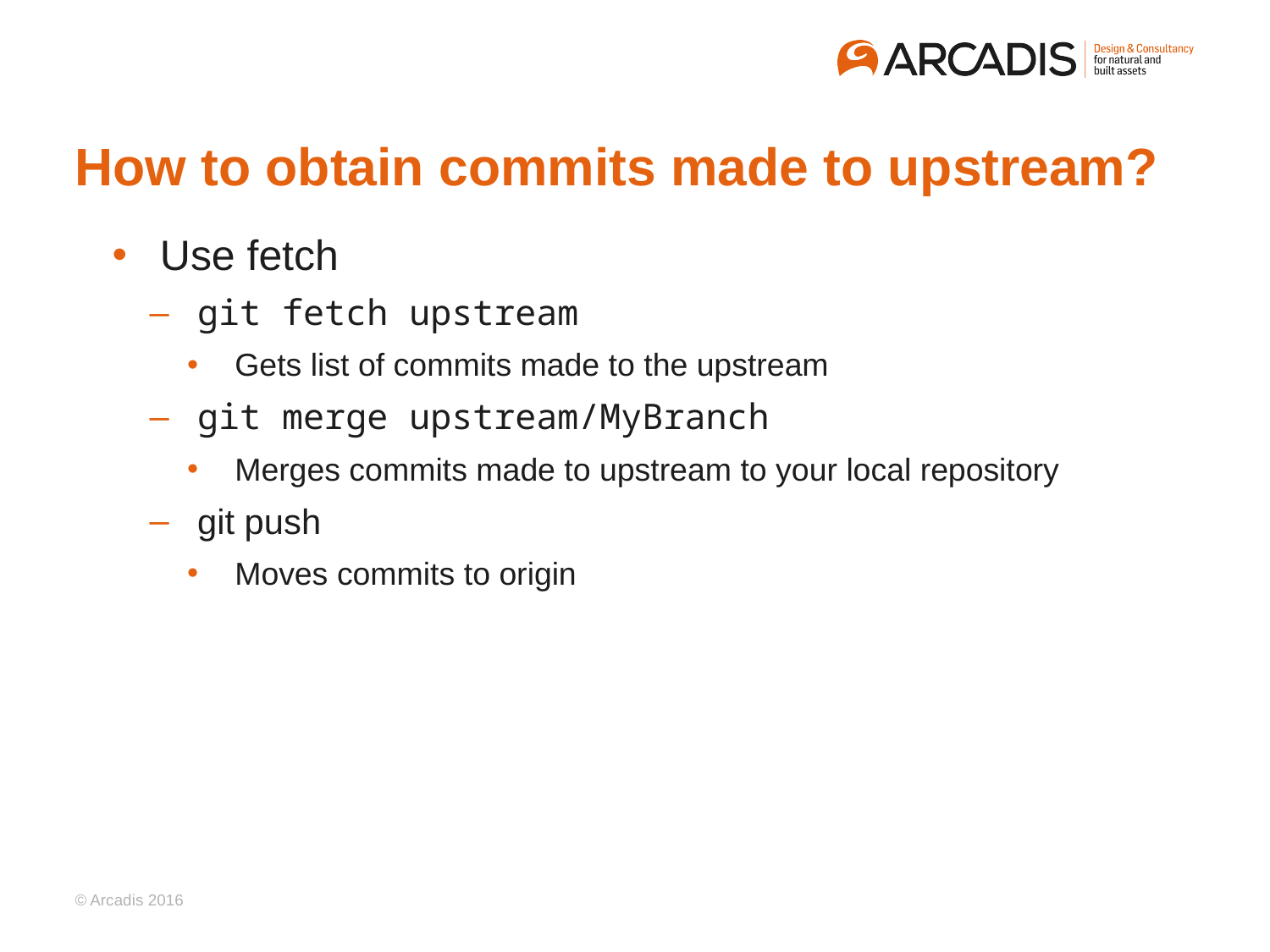

# How to obtain commits made to upstream?
Use fetch
git fetch upstream
Gets list of commits made to the upstream
git merge upstream/MyBranch
Merges commits made to upstream to your local repository
git push
Moves commits to origin